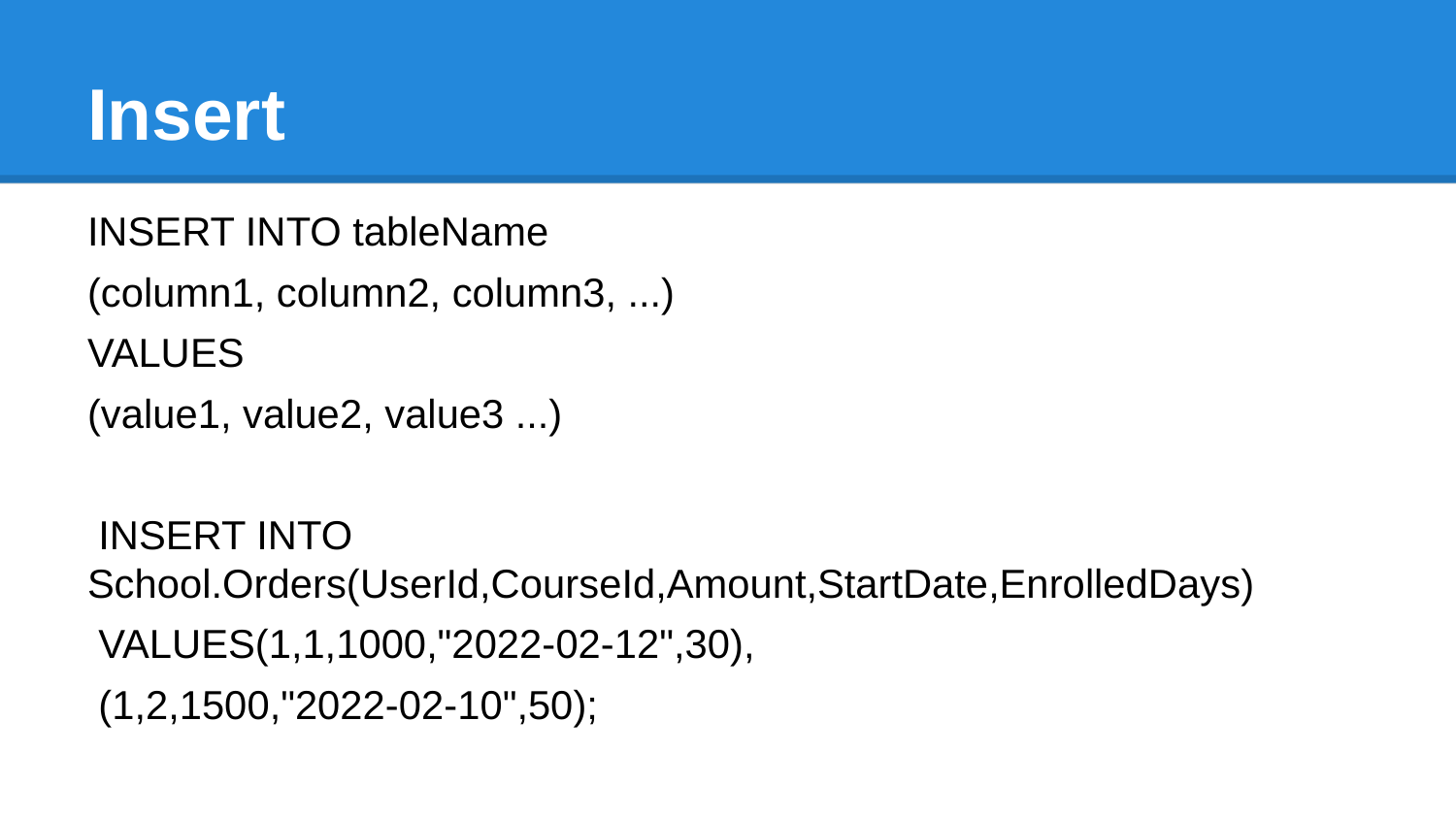

# Insert
INSERT INTO tableName
(column1, column2, column3, ...)
VALUES
(value1, value2, value3 ...)

 INSERT INTO School.Orders(UserId,CourseId,Amount,StartDate,EnrolledDays)
 VALUES(1,1,1000,"2022-02-12",30),
 (1,2,1500,"2022-02-10",50);